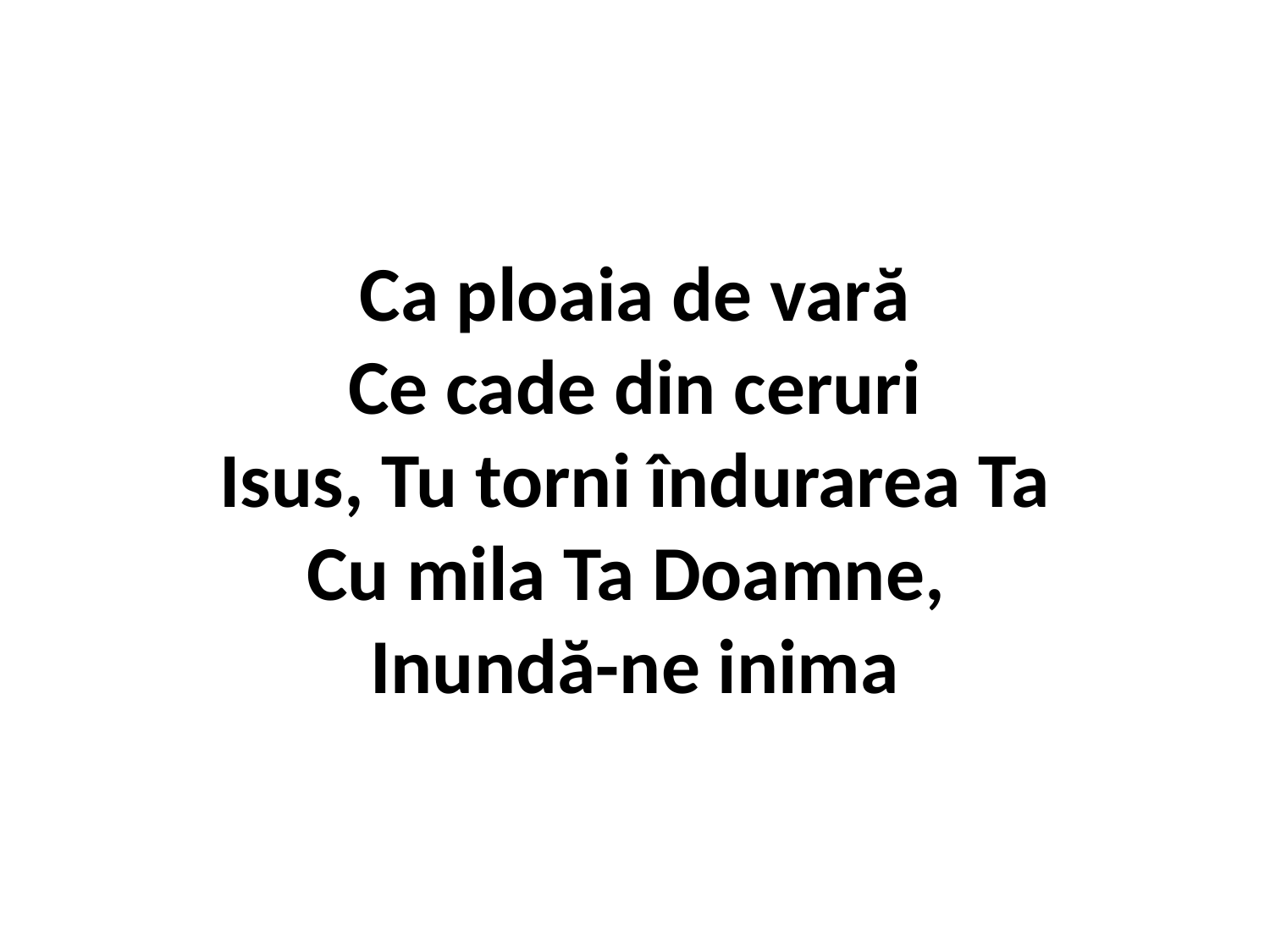

# Ca ploaia de vară Ce cade din ceruri Isus, Tu torni îndurarea Ta Cu mila Ta Doamne, Inundă-ne inima